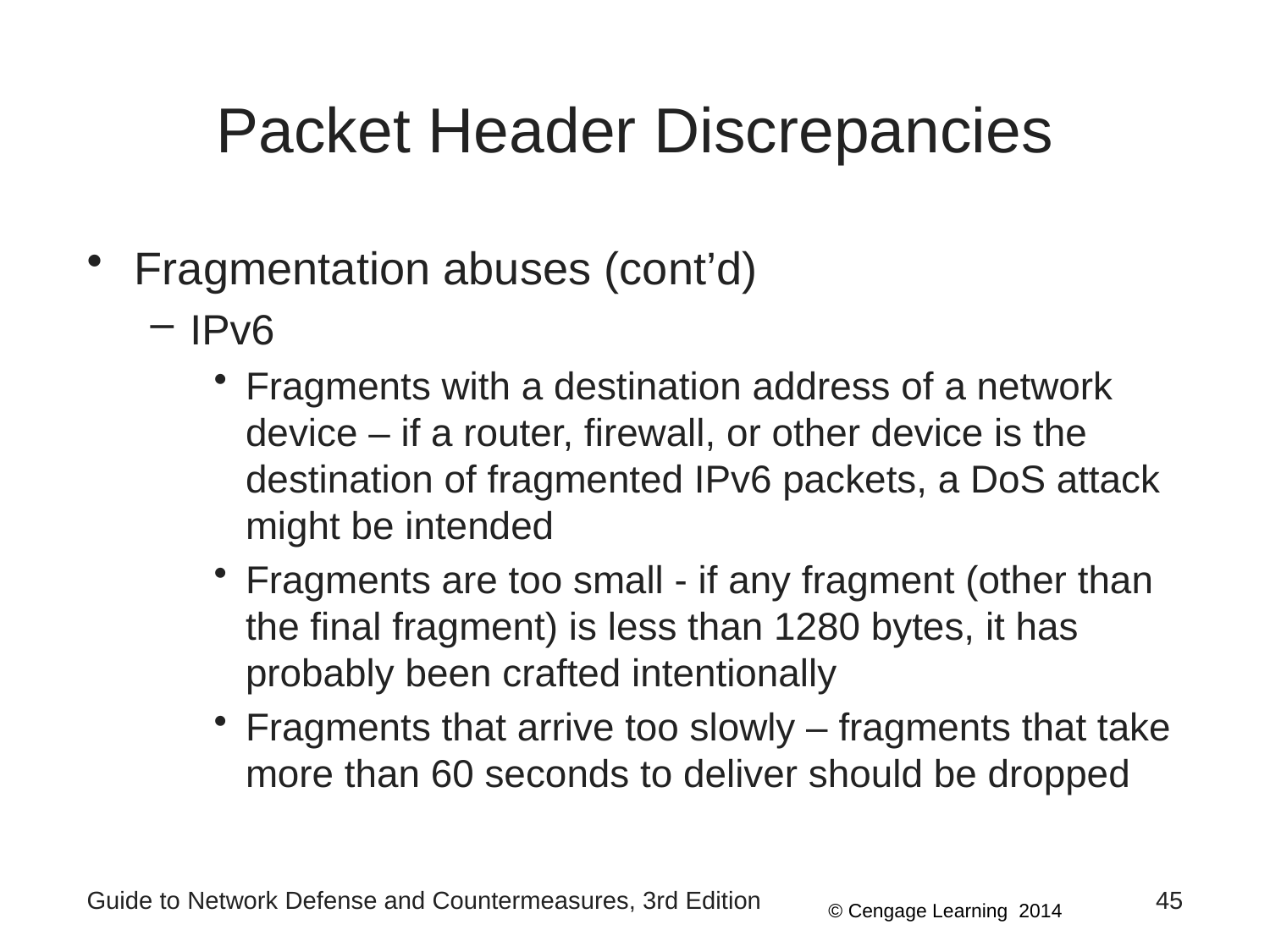

# Packet Header Discrepancies
Fragmentation abuses (cont’d)
IPv6
Fragments with a destination address of a network device – if a router, firewall, or other device is the destination of fragmented IPv6 packets, a DoS attack might be intended
Fragments are too small - if any fragment (other than the final fragment) is less than 1280 bytes, it has probably been crafted intentionally
Fragments that arrive too slowly – fragments that take more than 60 seconds to deliver should be dropped

Guide to Network Defense and Countermeasures, 3rd Edition
45